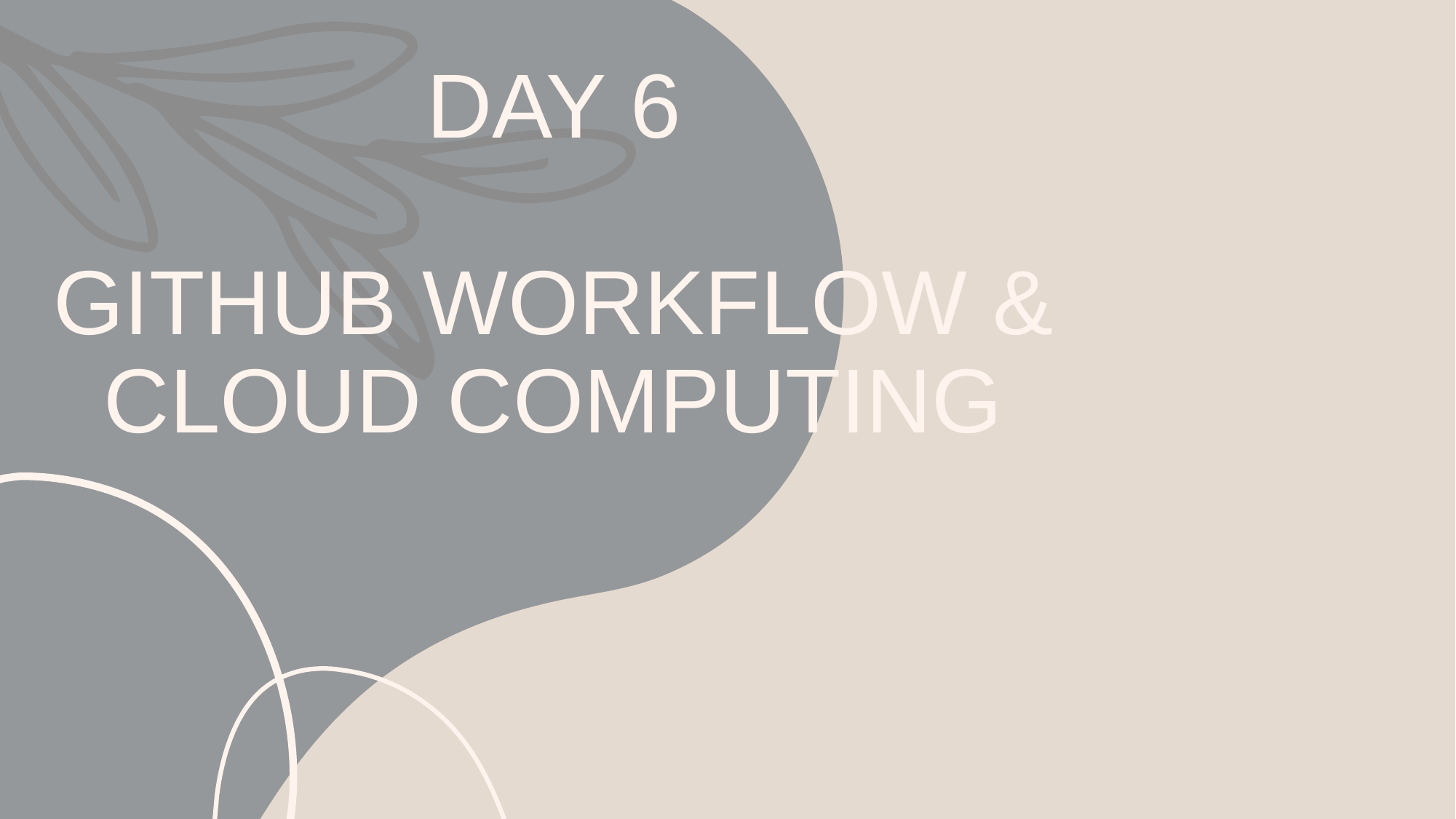

# DAY 6 GITHUB WORKFLOW & CLOUD COMPUTING